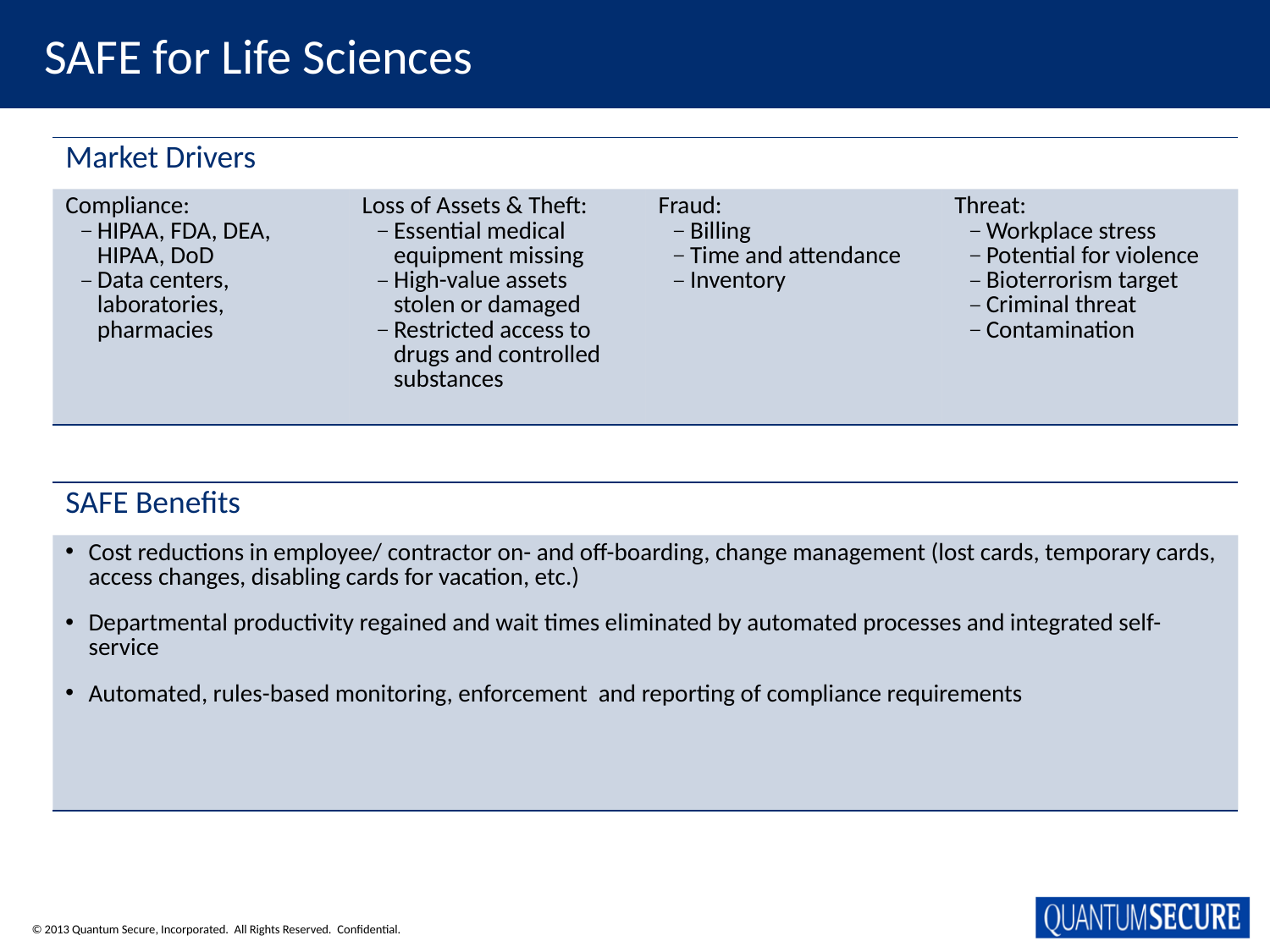

# SAFE for Life Sciences
| Market Drivers |  |  |  |
| --- | --- | --- | --- |
| Compliance: HIPAA, FDA, DEA, HIPAA, DoD Data centers, laboratories, pharmacies | Loss of Assets & Theft: Essential medical equipment missing High-value assets stolen or damaged Restricted access to drugs and controlled substances | Fraud: Billing Time and attendance Inventory | Threat: Workplace stress Potential for violence Bioterrorism target Criminal threat Contamination |
| SAFE Benefits |
| --- |
| Cost reductions in employee/ contractor on- and off-boarding, change management (lost cards, temporary cards, access changes, disabling cards for vacation, etc.) Departmental productivity regained and wait times eliminated by automated processes and integrated self-service Automated, rules-based monitoring, enforcement and reporting of compliance requirements |